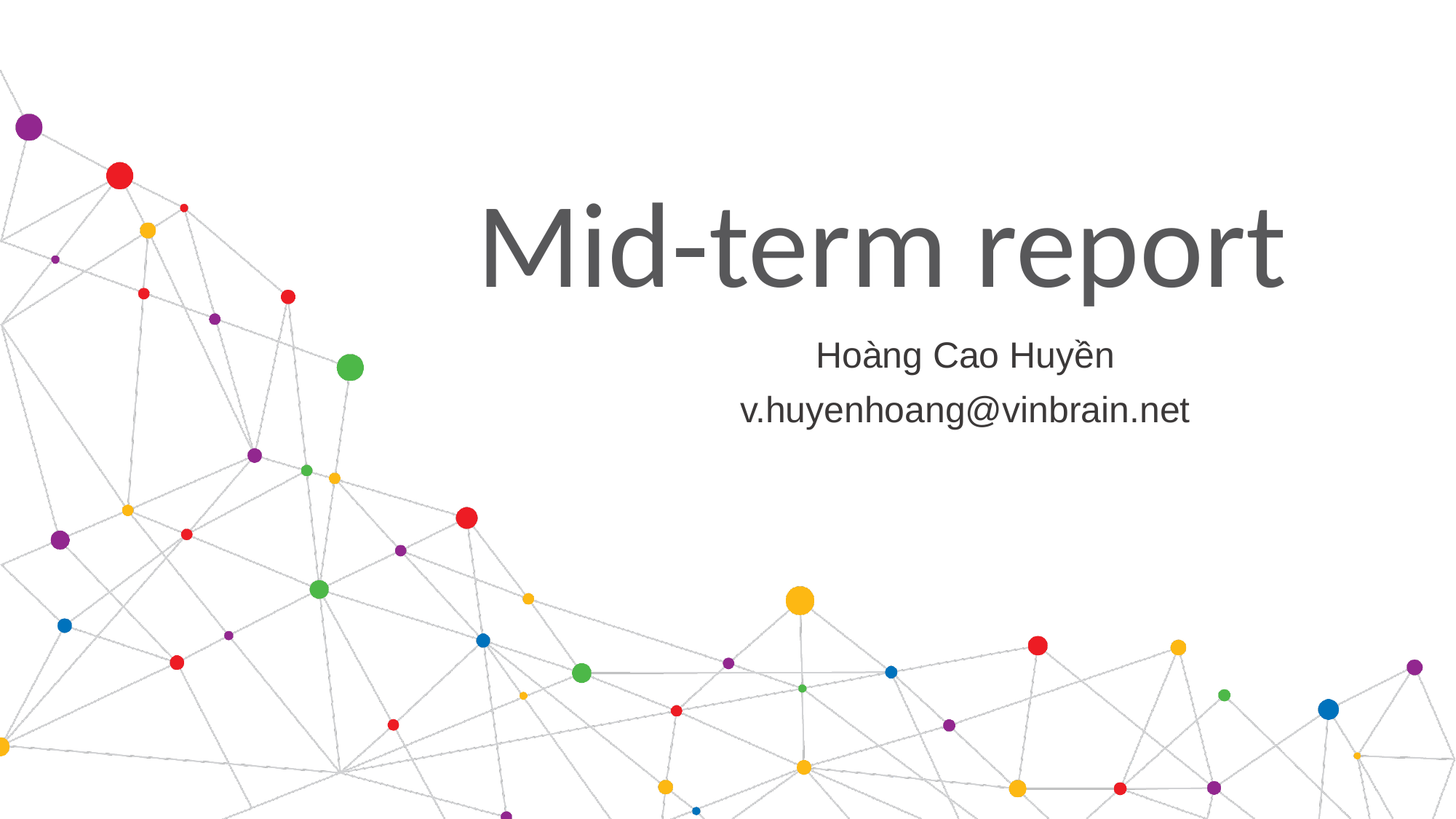

# Mid-term report
Hoàng Cao Huyền
v.huyenhoang@vinbrain.net